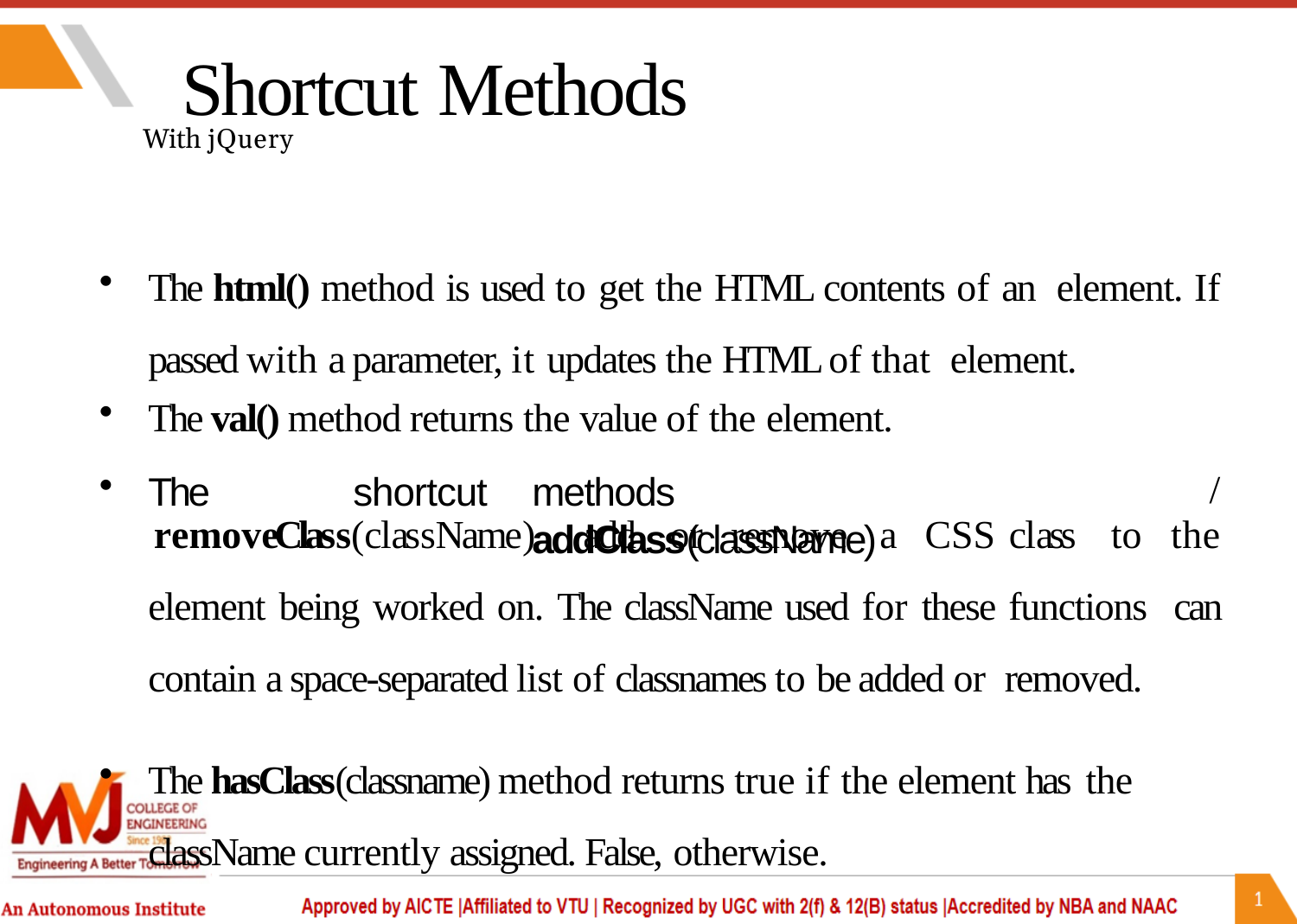

# Shortcut Methods
With jQuery
The html() method is used to get the HTML contents of an  element. If passed with a parameter, it updates the HTML of that  element.
The val() method returns the value of the element.
The	shortcut
/
removeClass(className)	add	or	remove	a	CSS	class	to	the
methods	addClass(className)
element being worked on. The className used for these functions  can contain a space-separated list of classnames to be added or  removed.
The hasClass(classname) method returns true if the element has  the className currently assigned. False, otherwise.